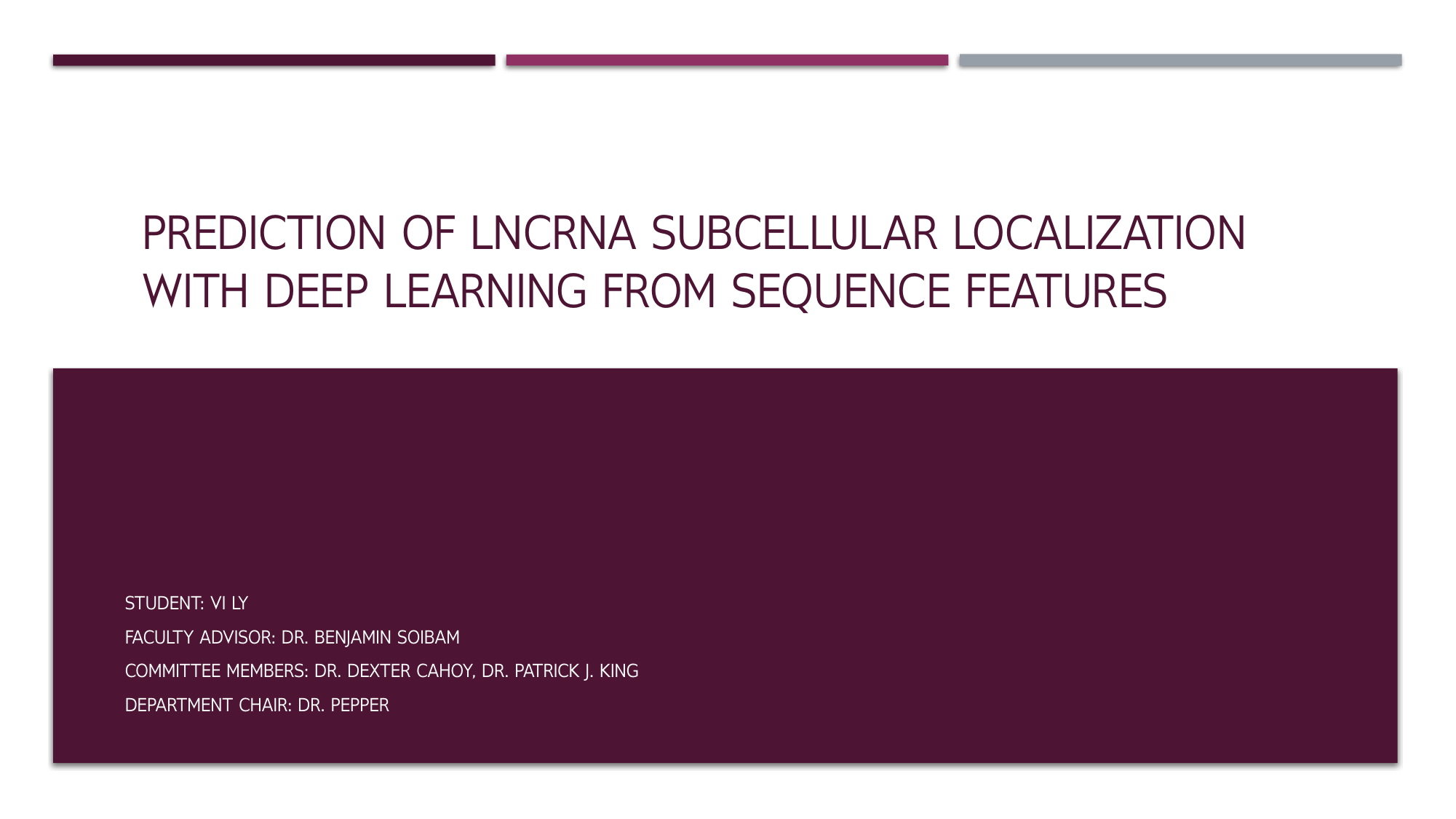

# Prediction of LncRNA Subcellular Localization with Deep Learning from Sequence Features
Student: Vi Ly
Faculty advisor: Dr. Benjamin Soibam
Committee members: DR. dexter Cahoy, dr. Patrick j. king
Department chair: Dr. pepper